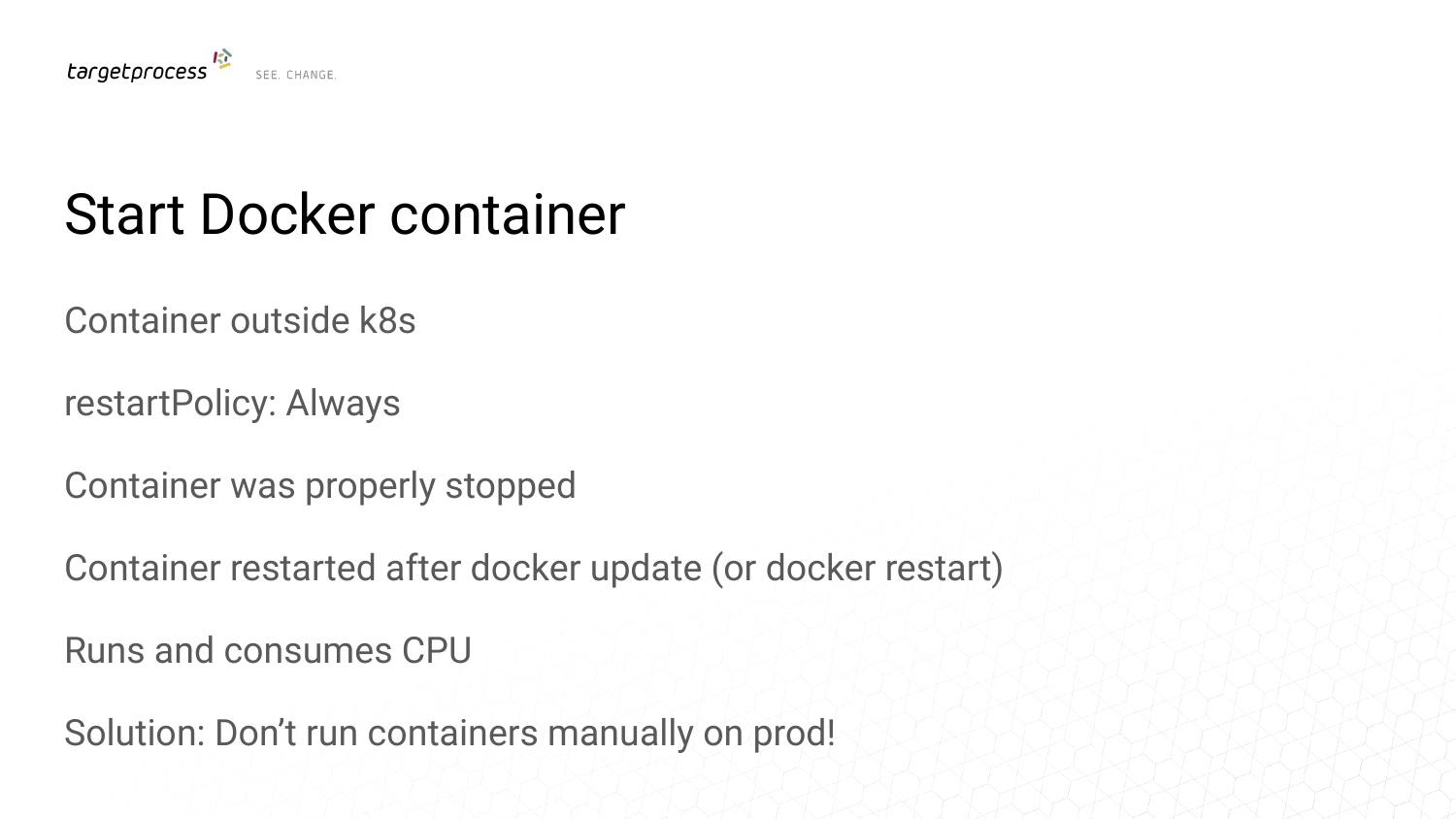

# Start Docker container
Container outside k8s
restartPolicy: Always
Container was properly stopped
Container restarted after docker update (or docker restart)
Runs and consumes CPU
Solution: Don’t run containers manually on prod!